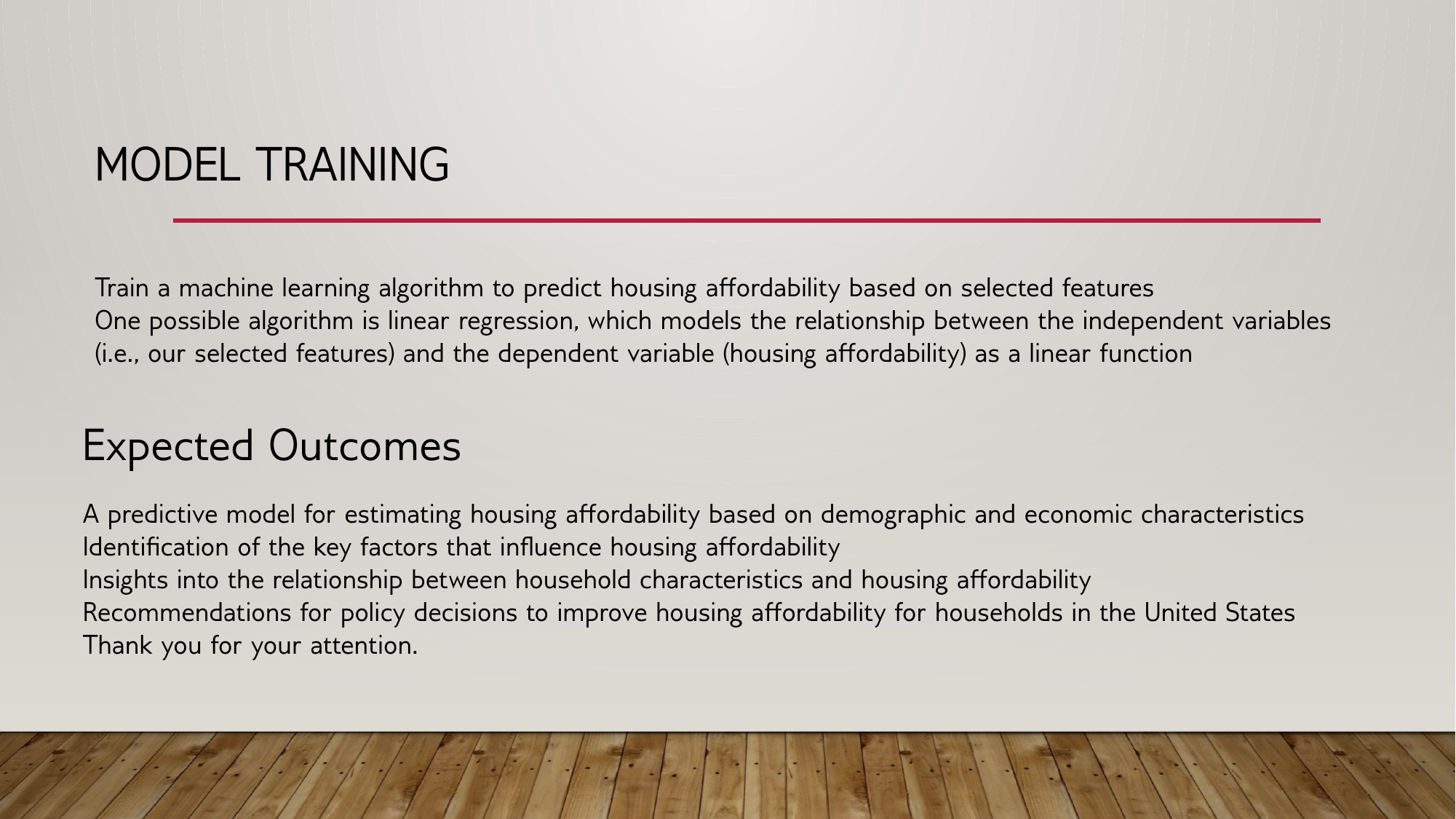

# Model Training

Train a machine learning algorithm to predict housing affordability based on selected features
One possible algorithm is linear regression, which models the relationship between the independent variables (i.e., our selected features) and the dependent variable (housing affordability) as a linear function
Expected Outcomes

A predictive model for estimating housing affordability based on demographic and economic characteristics
Identification of the key factors that influence housing affordability
Insights into the relationship between household characteristics and housing affordability
Recommendations for policy decisions to improve housing affordability for households in the United States
Thank you for your attention.